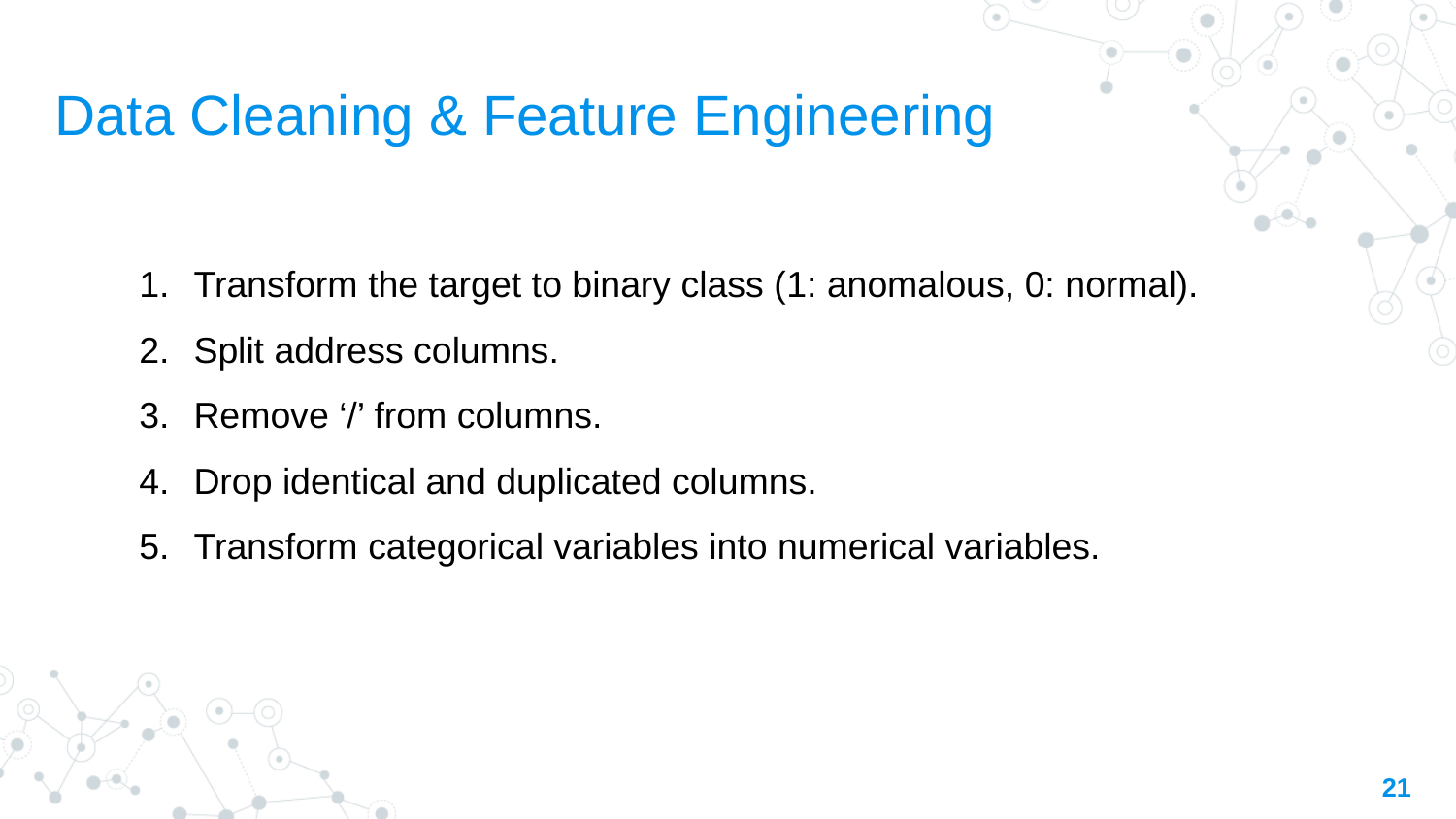

# Data Cleaning & Feature Engineering
Transform the target to binary class (1: anomalous, 0: normal).
Split address columns.
Remove ‘/’ from columns.
Drop identical and duplicated columns.
Transform categorical variables into numerical variables.

21